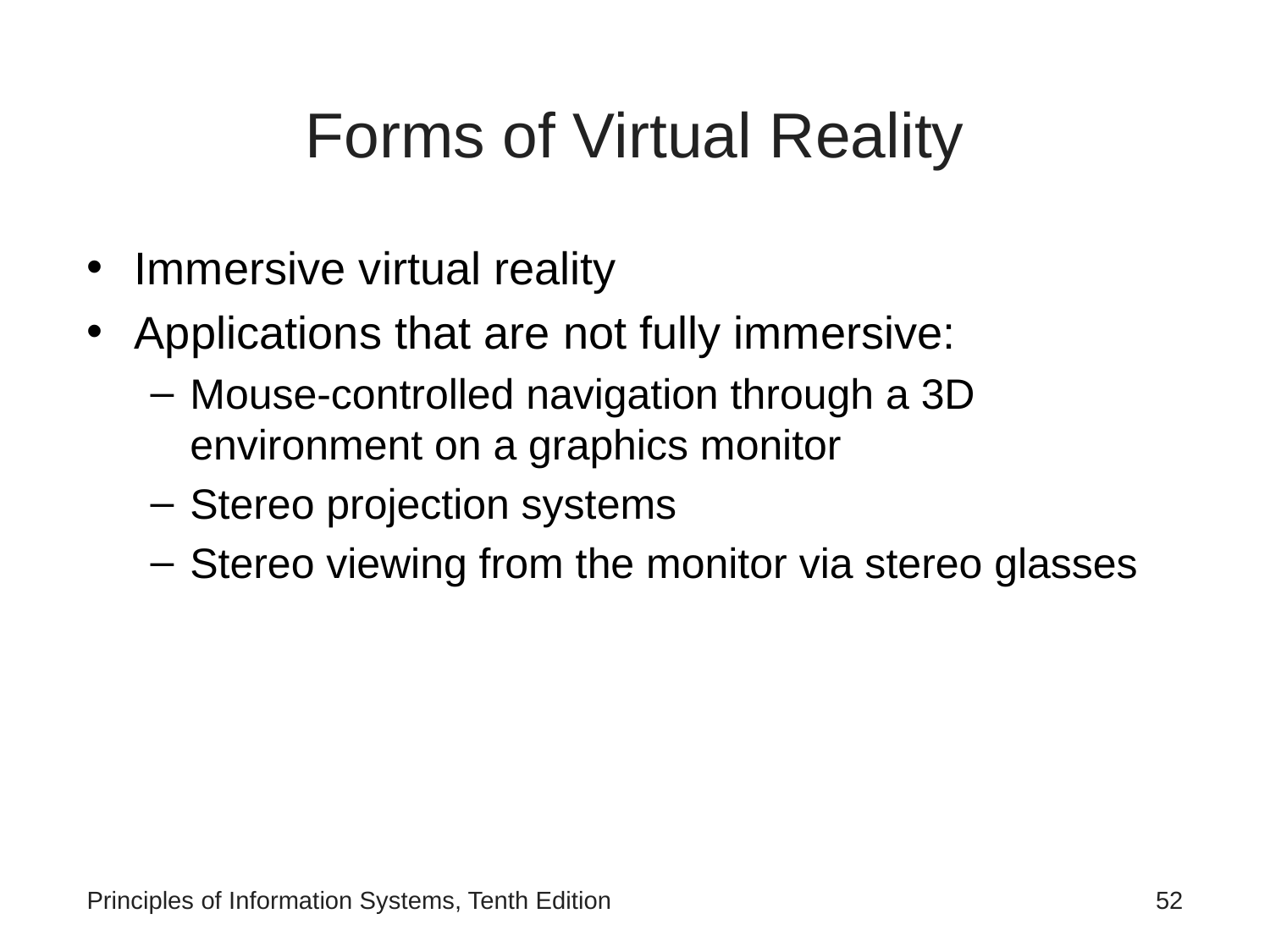

# Forms of Virtual Reality
Immersive virtual reality
Applications that are not fully immersive:
Mouse-controlled navigation through a 3D environment on a graphics monitor
Stereo projection systems
Stereo viewing from the monitor via stereo glasses
Principles of Information Systems, Tenth Edition
52